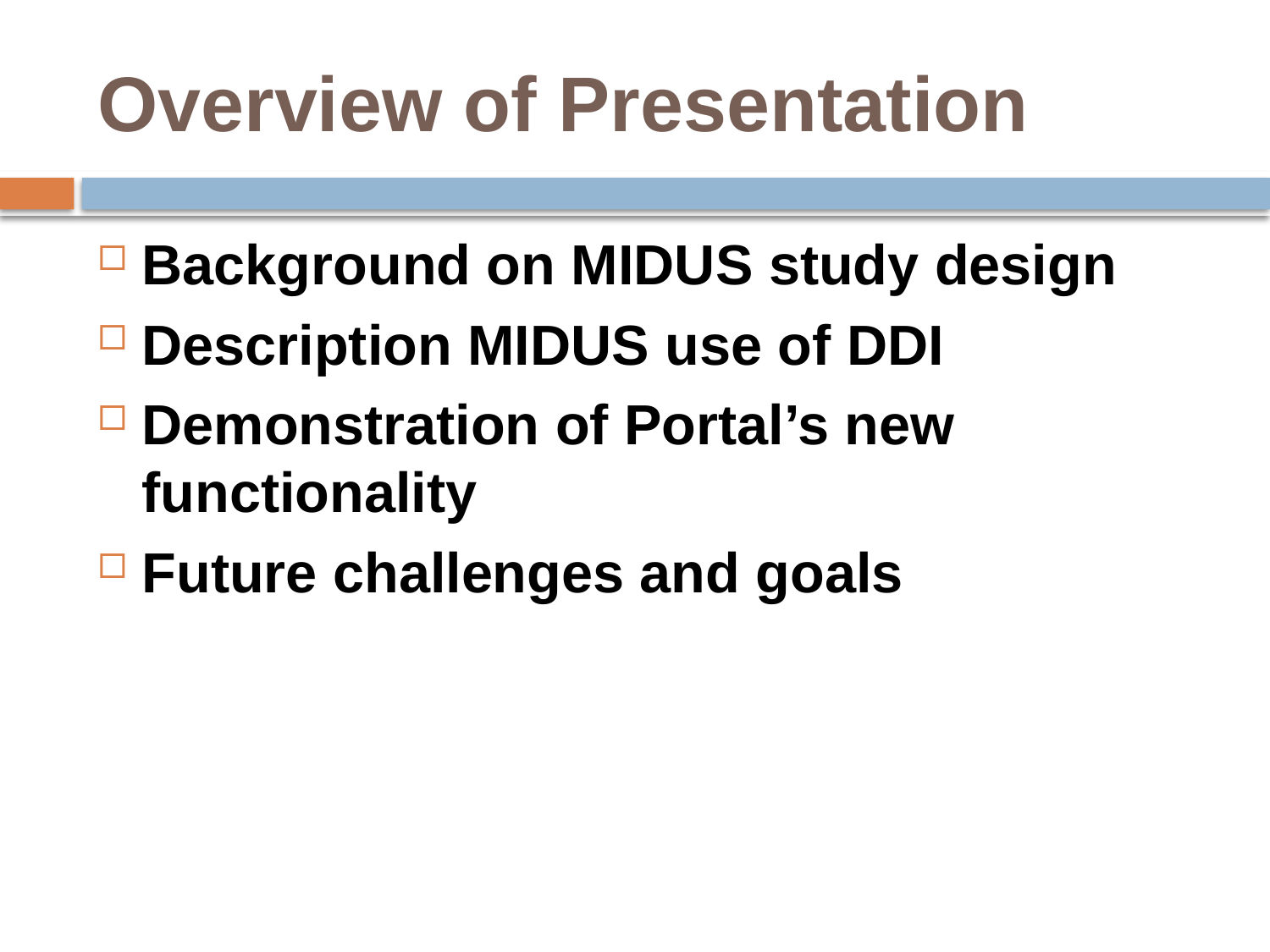

# Overview of Presentation
Background on MIDUS study design
Description MIDUS use of DDI
Demonstration of Portal’s new functionality
Future challenges and goals